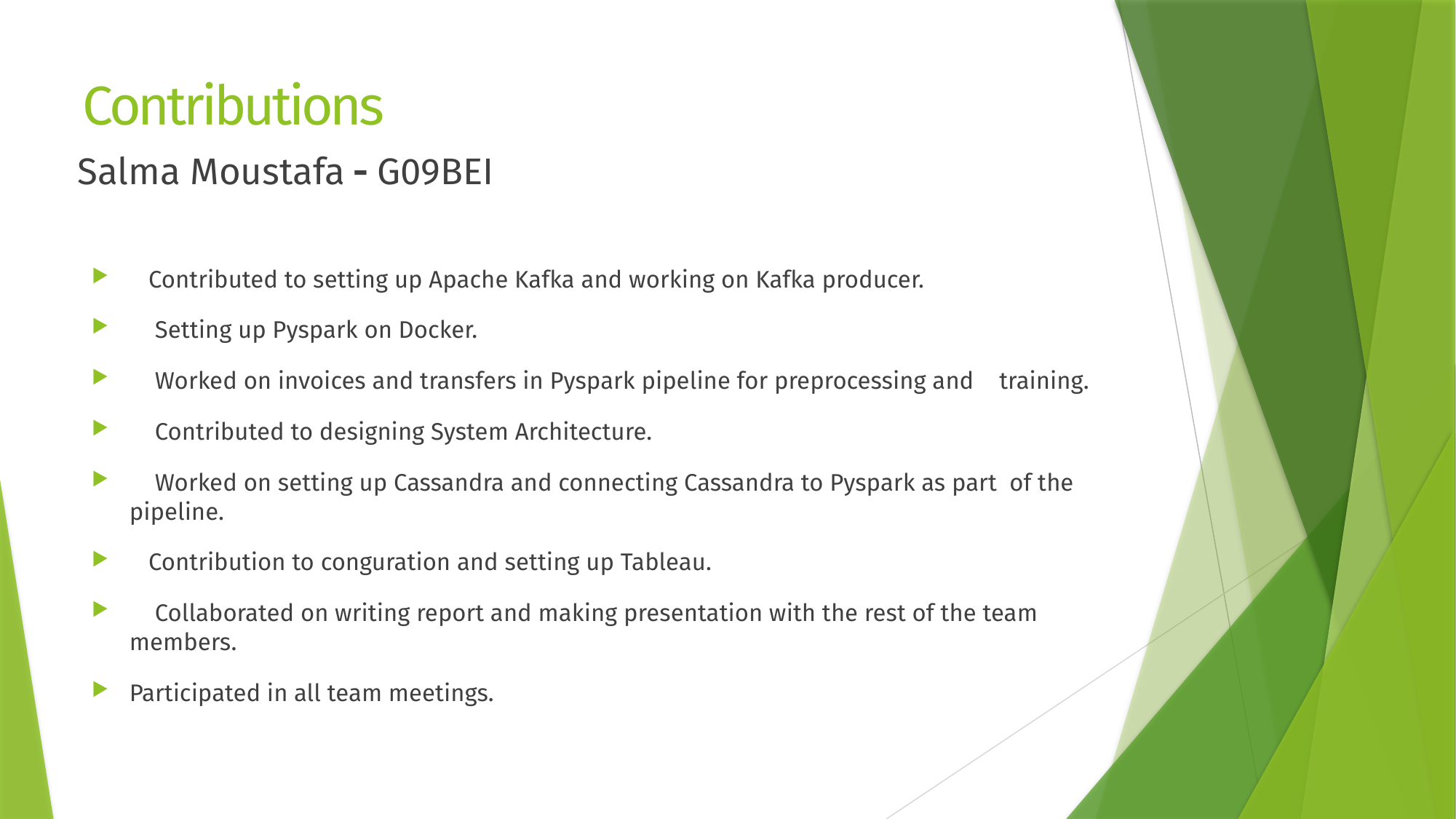

# Contributions
Salma Moustafa - G09BEI
   Contributed to setting up Apache Kafka and working on Kafka producer.
    Setting up Pyspark on Docker.
    Worked on invoices and transfers in Pyspark pipeline for preprocessing and    training.
    Contributed to designing System Architecture.
    Worked on setting up Cassandra and connecting Cassandra to Pyspark as part  of the pipeline.
   Contribution to conguration and setting up Tableau.
    Collaborated on writing report and making presentation with the rest of the team members.
Participated in all team meetings.